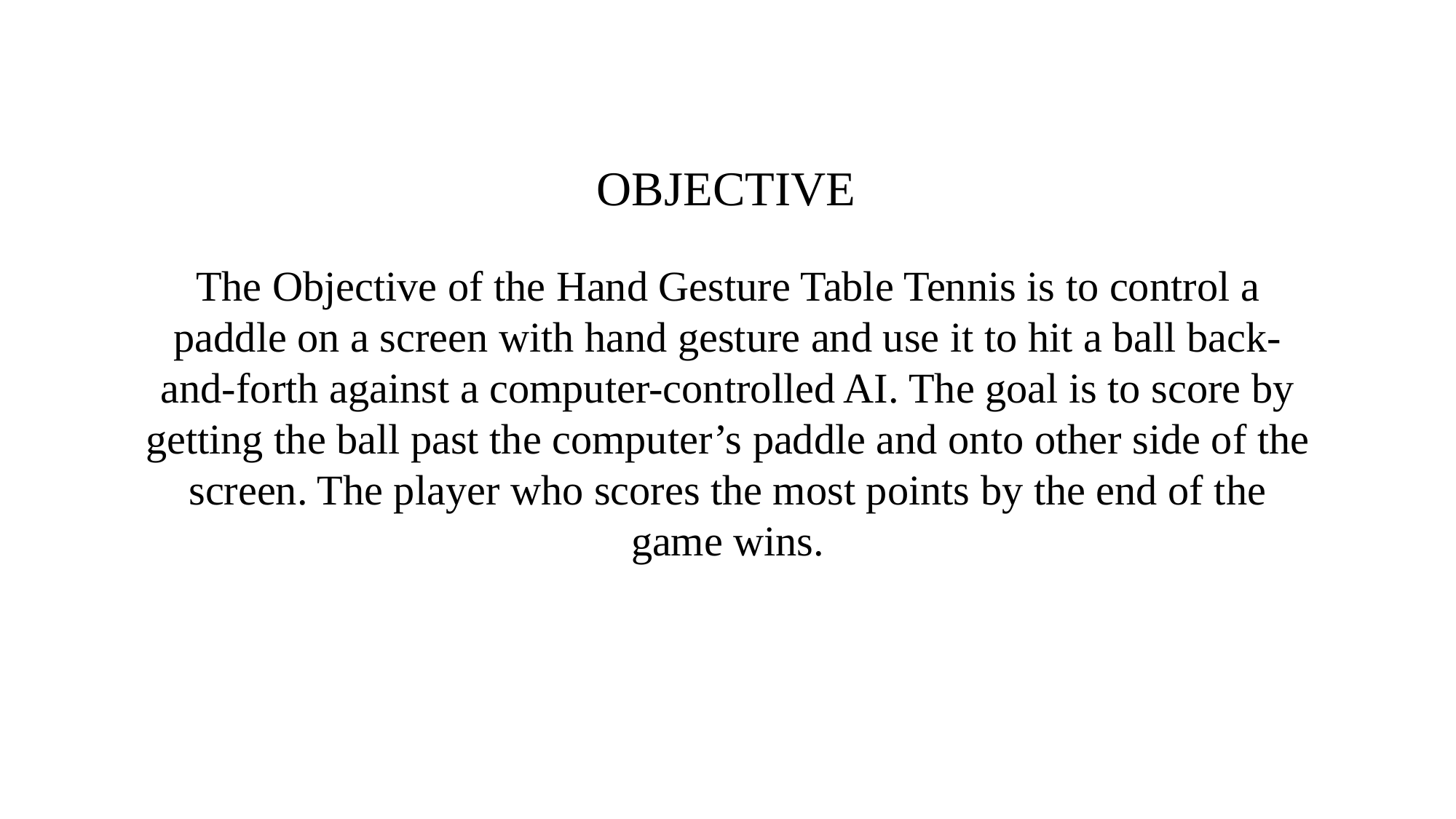

OBJECTIVE
The Objective of the Hand Gesture Table Tennis is to control a paddle on a screen with hand gesture and use it to hit a ball back-and-forth against a computer-controlled AI. The goal is to score by getting the ball past the computer’s paddle and onto other side of the screen. The player who scores the most points by the end of the game wins.